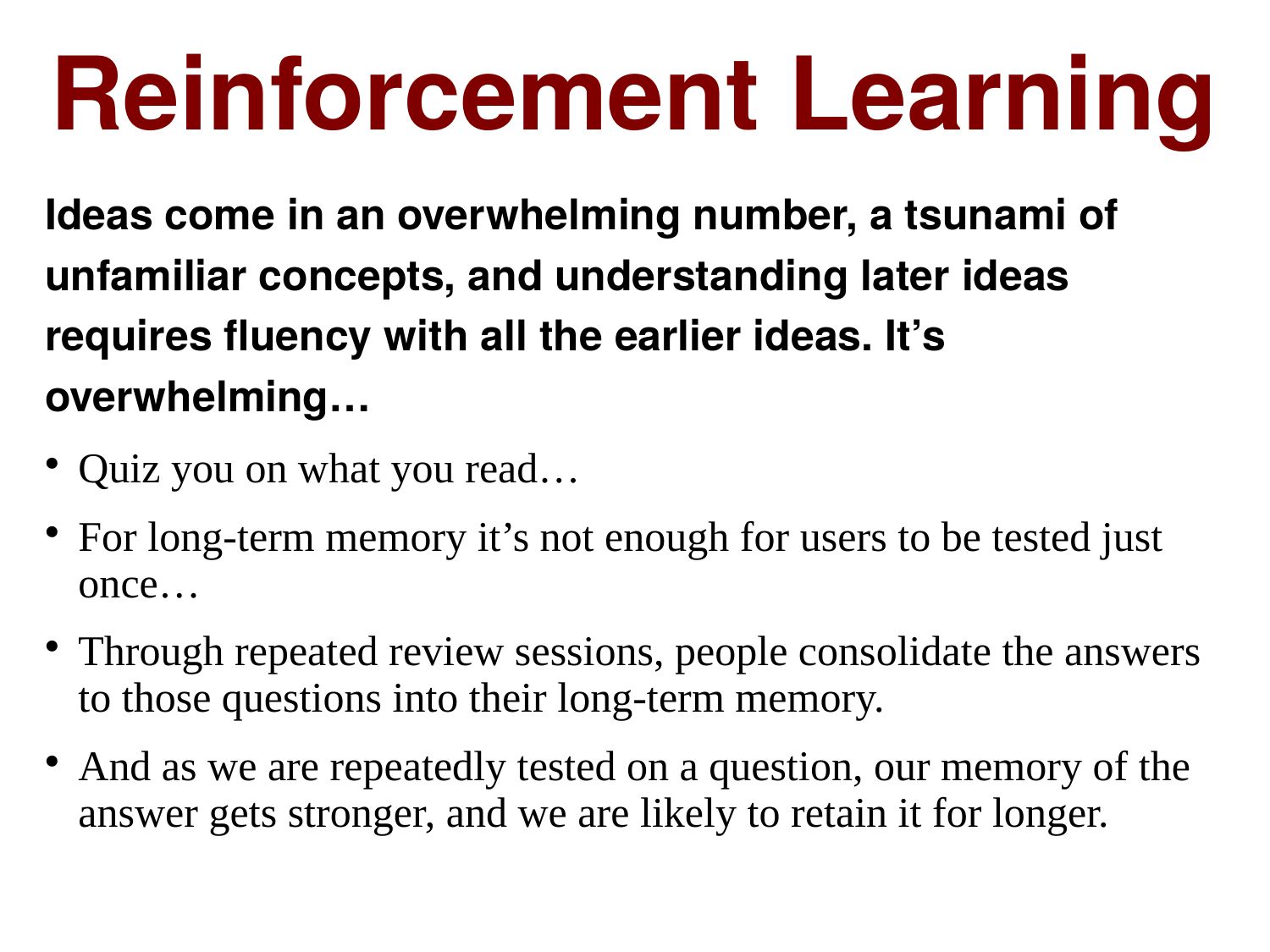

Reinforcement Learning
Ideas come in an overwhelming number, a tsunami of unfamiliar concepts, and understanding later ideas requires fluency with all the earlier ideas. It’s overwhelming…
Quiz you on what you read…
For long-term memory it’s not enough for users to be tested just once…
Through repeated review sessions, people consolidate the answers to those questions into their long-term memory.
And as we are repeatedly tested on a question, our memory of the answer gets stronger, and we are likely to retain it for longer.